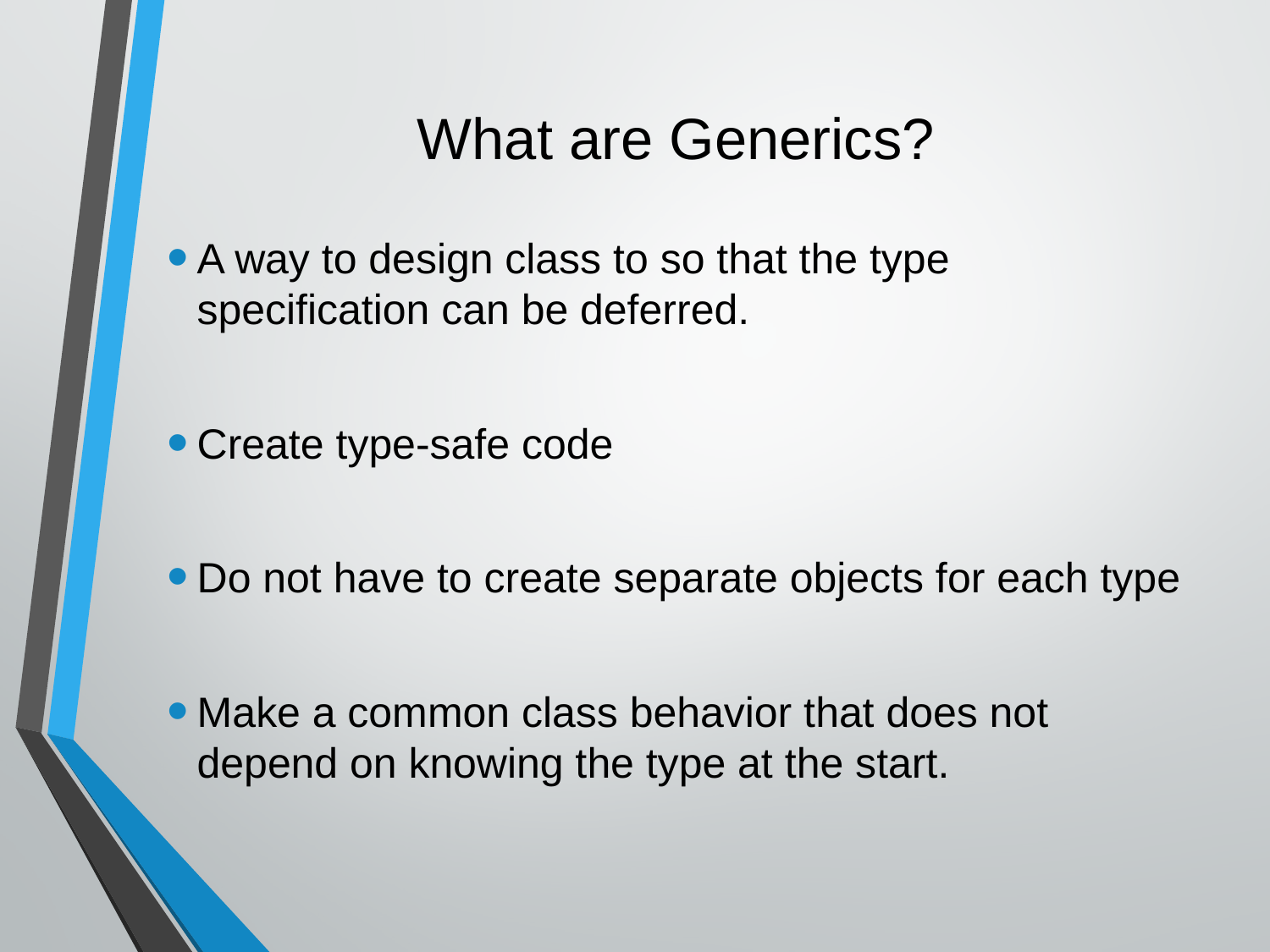

# What are Generics?
A way to design class to so that the type specification can be deferred.

Create type-safe code

Do not have to create separate objects for each type

Make a common class behavior that does not depend on knowing the type at the start.